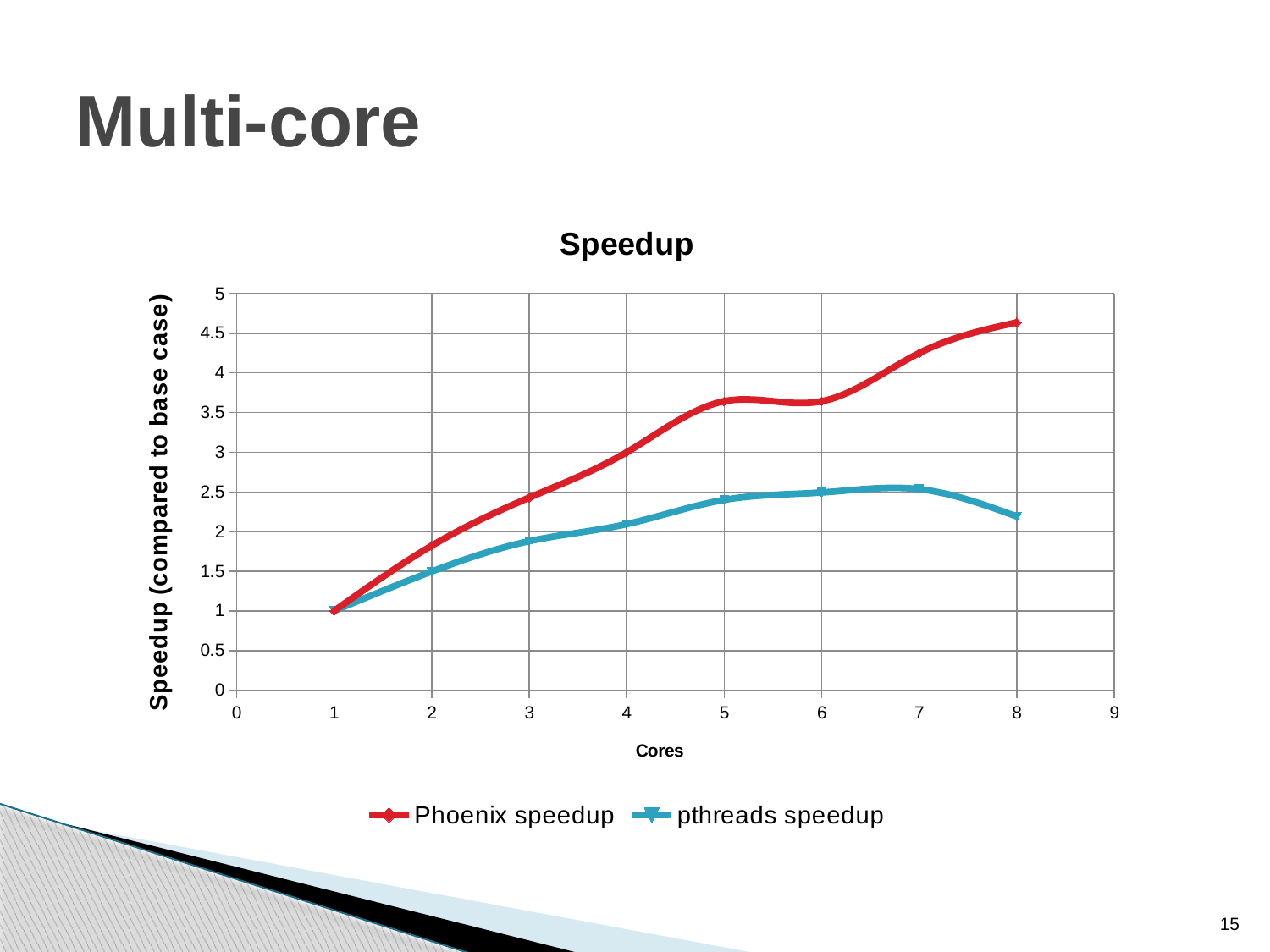

# Multi-core

### Chart: Speedup

| Category | Phoenix speedup | pthreads speedup |
|---|---|---|
15